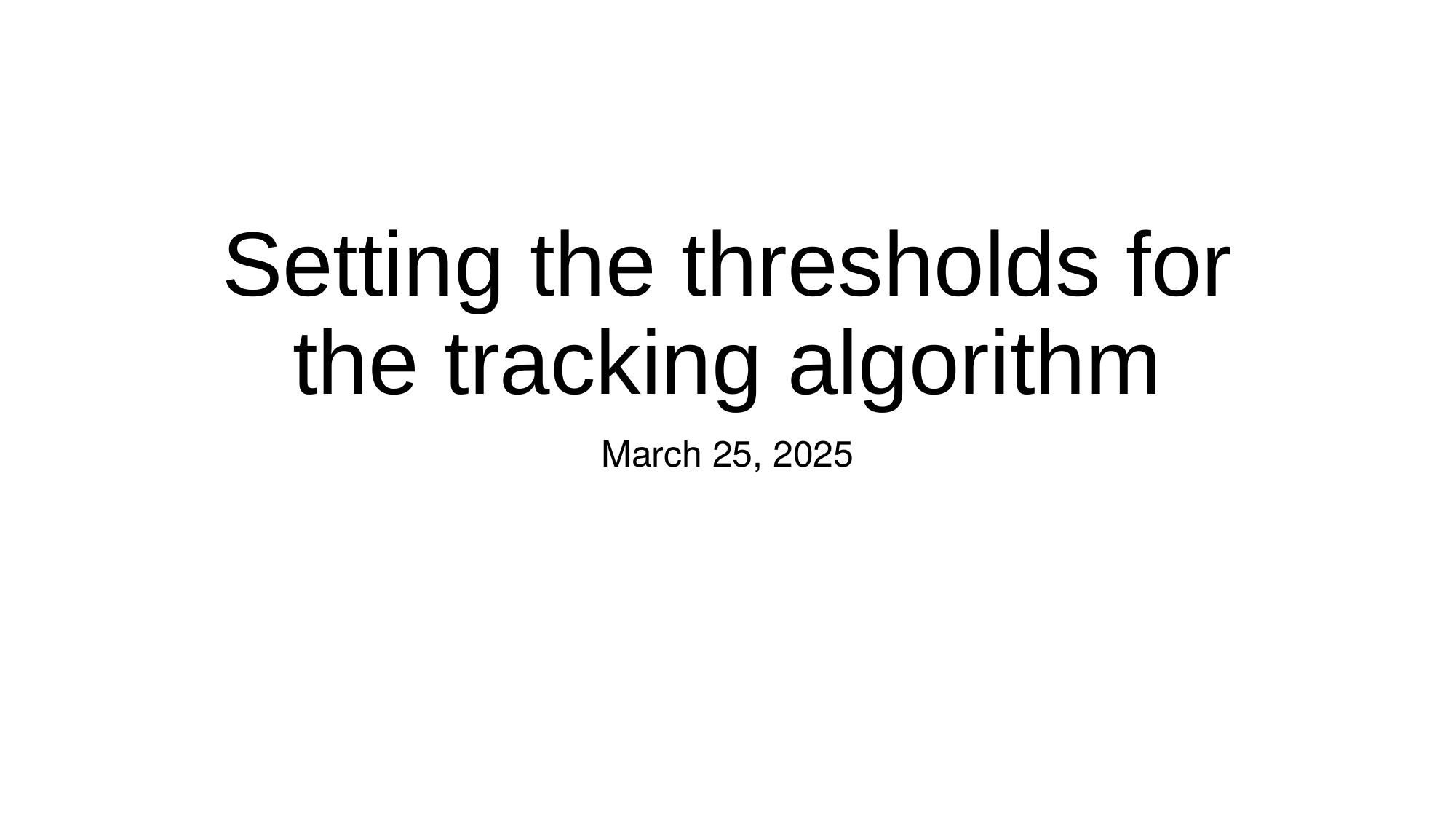

# Setting the thresholds for the tracking algorithm
March 25, 2025